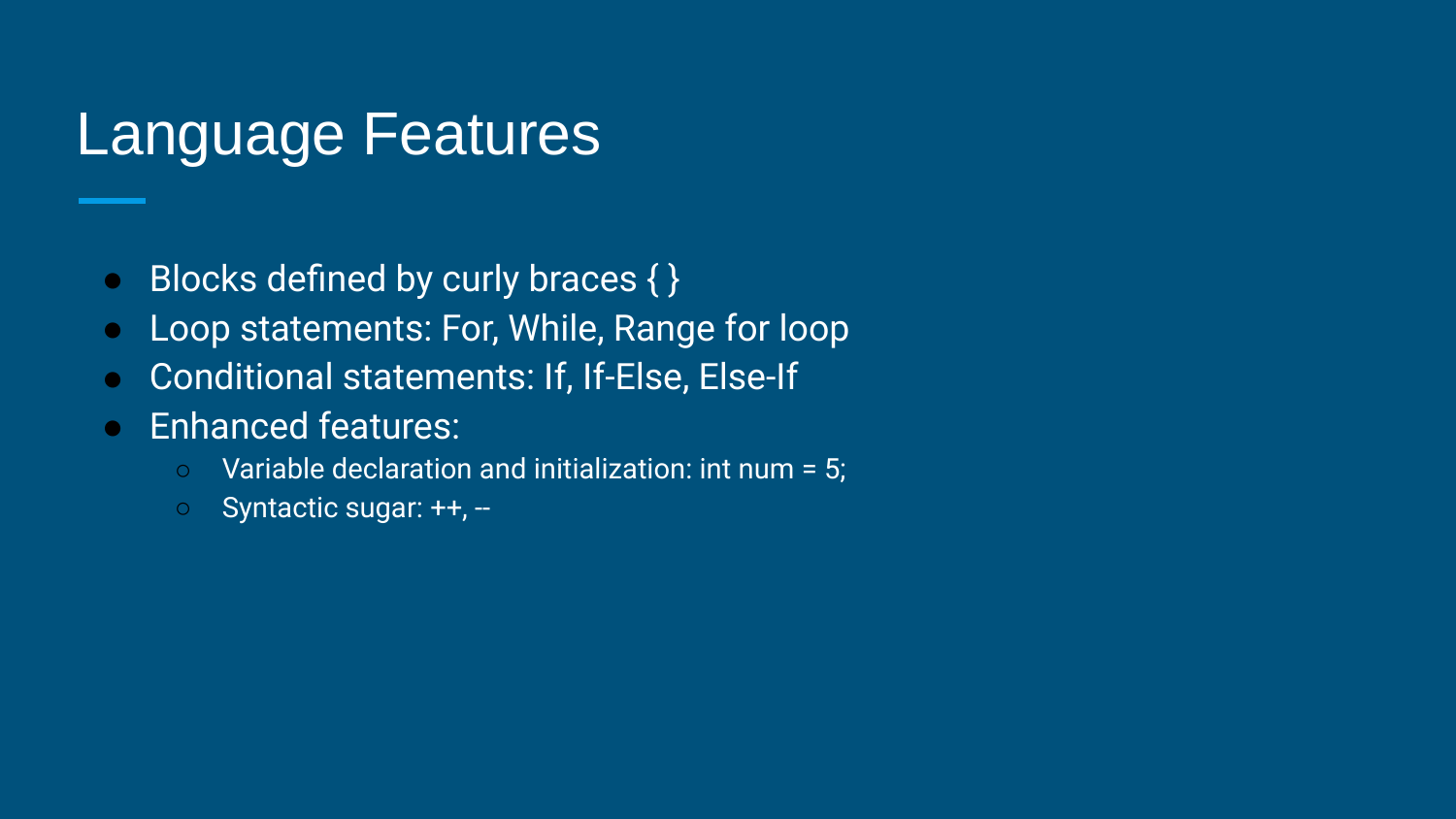

# Language Features
Blocks defined by curly braces { }
Loop statements: For, While, Range for loop
Conditional statements: If, If-Else, Else-If
Enhanced features:
Variable declaration and initialization: int num = 5;
Syntactic sugar: ++, --